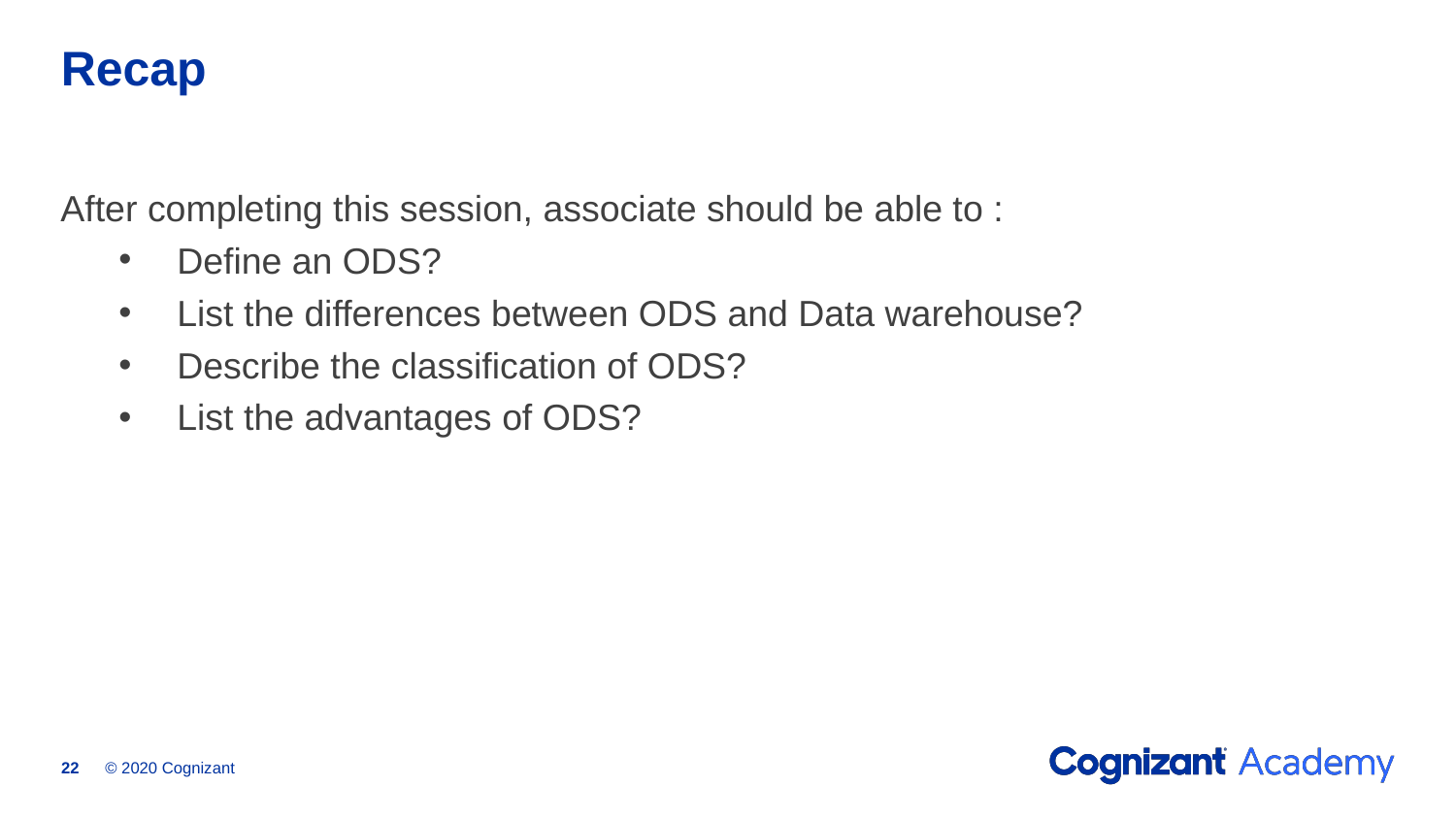

# Recap
After completing this session, associate should be able to :​
Define an ODS?
List the differences between ODS and Data warehouse?
Describe the classification of ODS?
List the advantages of ODS?

© 2020 Cognizant
22